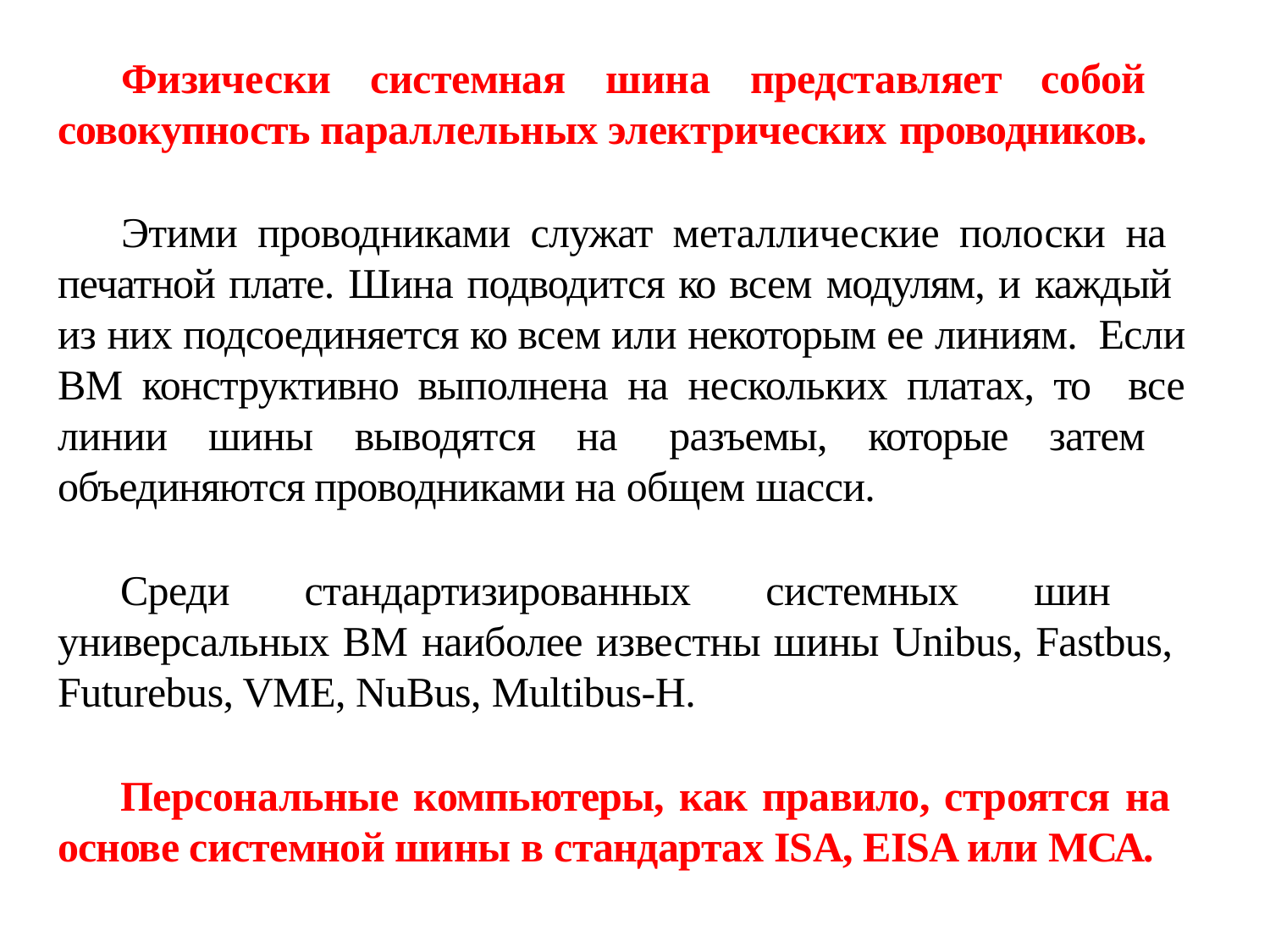

Физически системная шина представляет собой  совокупность параллельных электрических проводников.

Этими проводниками служат металлические полос­ки на  печатной плате. Шина подводится ко всем модулям, и каждый  из них подсо­единяется ко всем или некоторым ее линиям.  Если ВМ конструктивно выполнена на нескольких платах, то  все линии шины выводятся на разъемы, которые затем  объединяются проводниками на общем шасси.

Среди стандартизированных системных шин  универсальных ВМ наиболее из­вестны шины Unibus, Fastbus,  Futurebus, VME, NuBus, Multibus-H.

Персональные компьютеры, как правило, строятся на  основе системной шины в стандартах ISA, EISA или МСА.